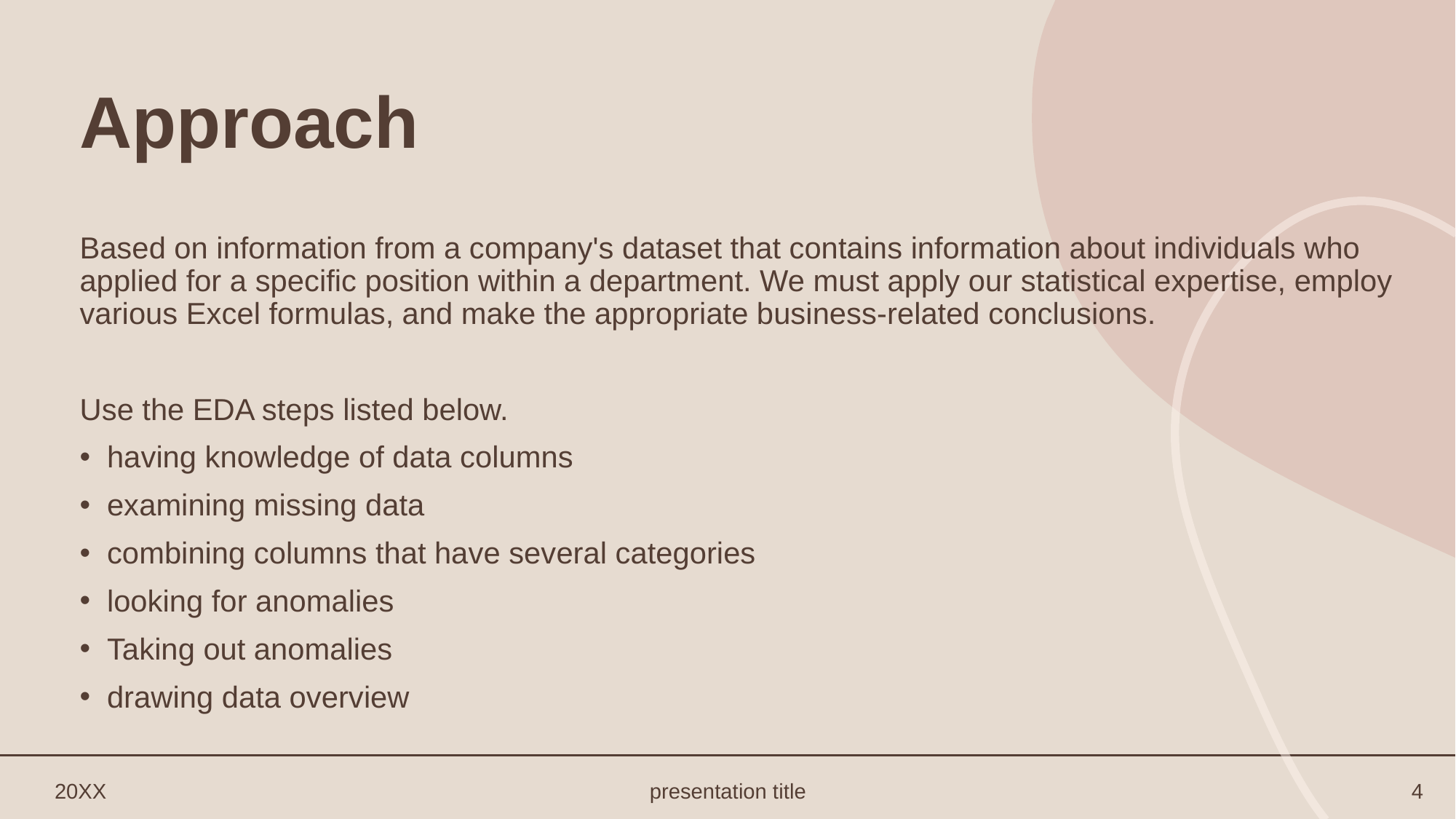

# Approach
Based on information from a company's dataset that contains information about individuals who applied for a specific position within a department. We must apply our statistical expertise, employ various Excel formulas, and make the appropriate business-related conclusions.

Use the EDA steps listed below.
having knowledge of data columns
examining missing data
combining columns that have several categories
looking for anomalies
Taking out anomalies
drawing data overview
20XX
presentation title
4